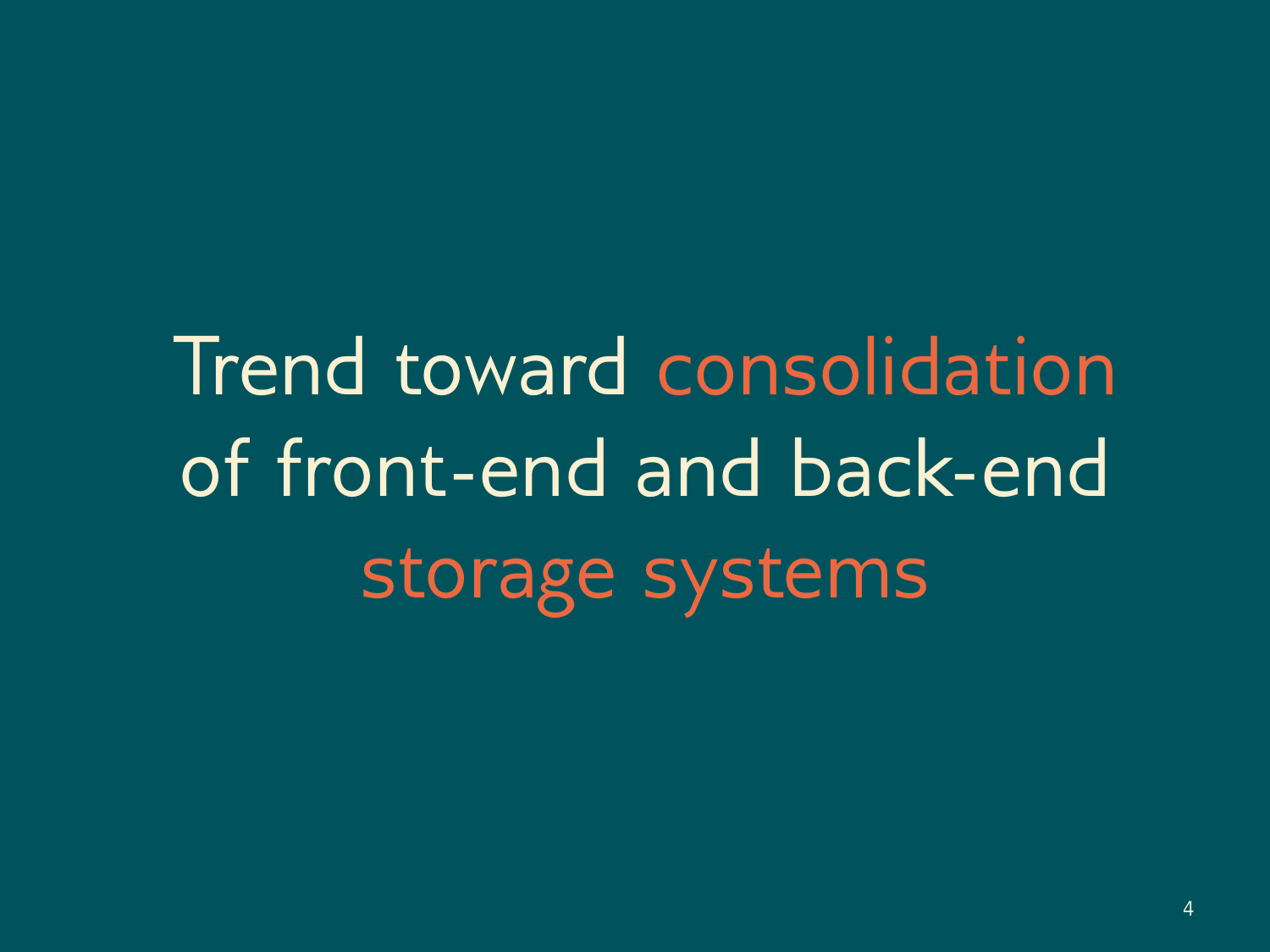

Trend toward consolidation of front-end and back-end storage systems
4